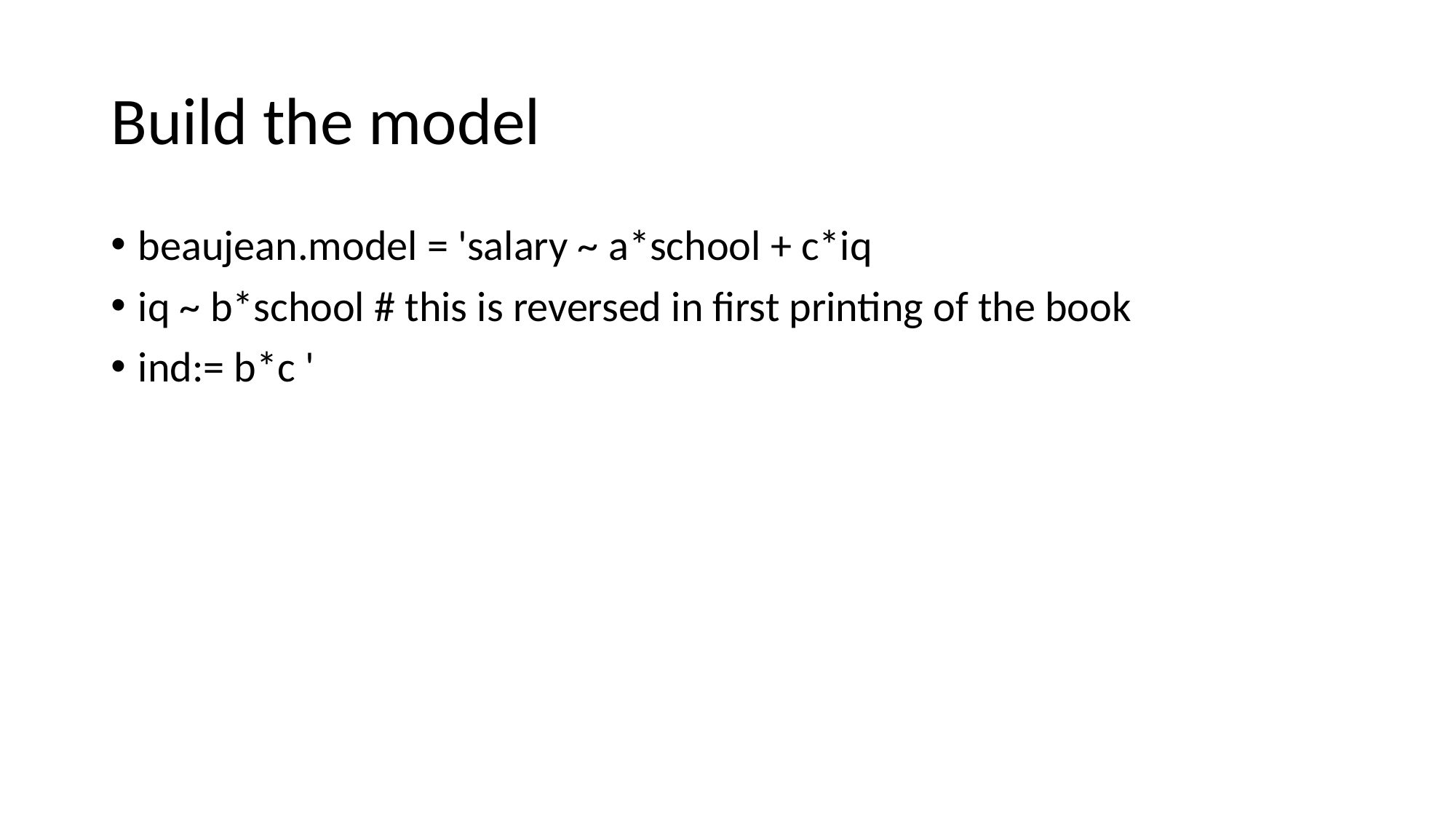

# Build the model
beaujean.model = 'salary ~ a*school + c*iq
iq ~ b*school # this is reversed in first printing of the book
ind:= b*c '